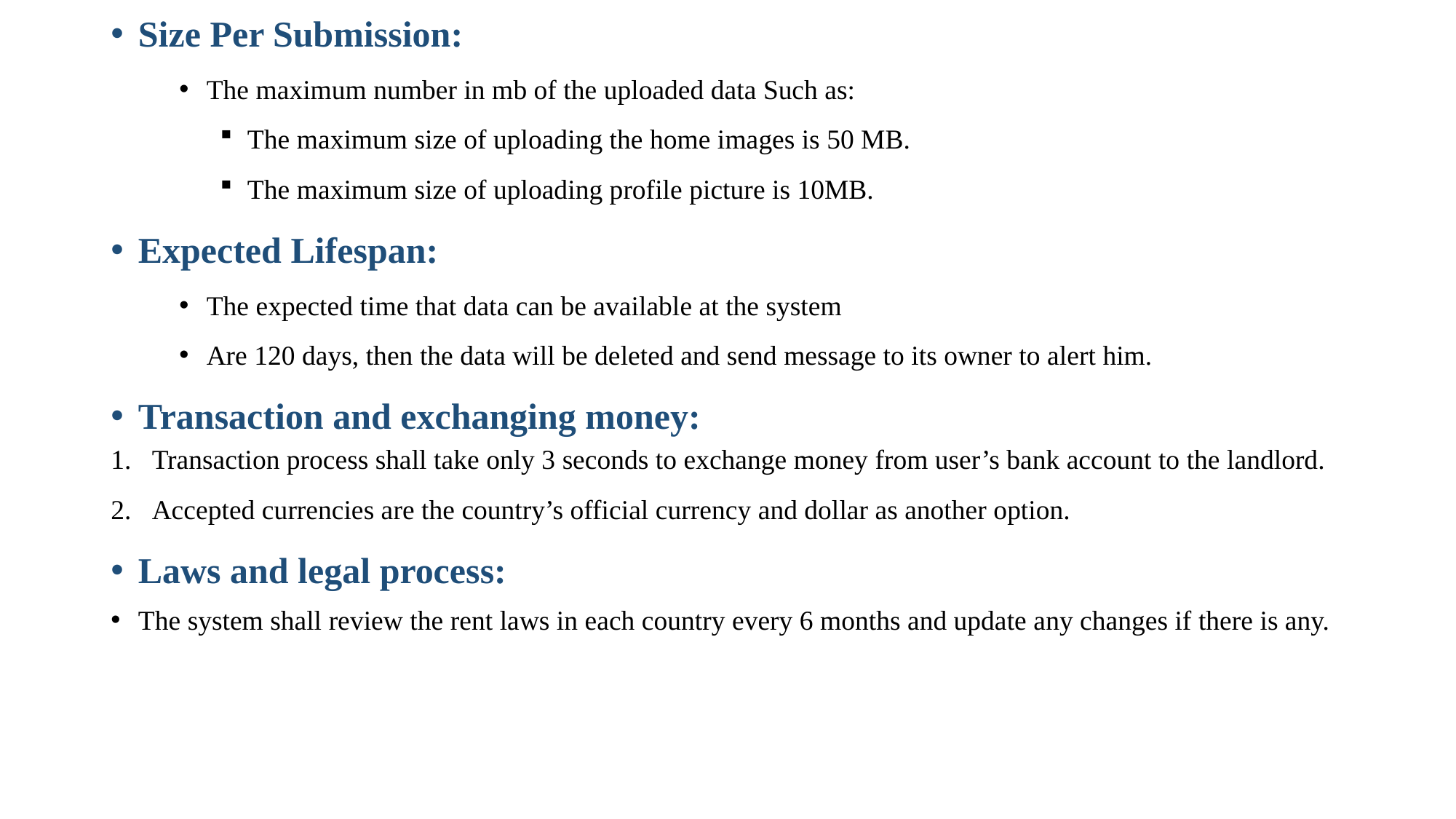

Size Per Submission:
The maximum number in mb of the uploaded data Such as:
The maximum size of uploading the home images is 50 MB.
The maximum size of uploading profile picture is 10MB.
Expected Lifespan:
The expected time that data can be available at the system
Are 120 days, then the data will be deleted and send message to its owner to alert him.
Transaction and exchanging money:
Transaction process shall take only 3 seconds to exchange money from user’s bank account to the landlord.
Accepted currencies are the country’s official currency and dollar as another option.
Laws and legal process:
The system shall review the rent laws in each country every 6 months and update any changes if there is any.